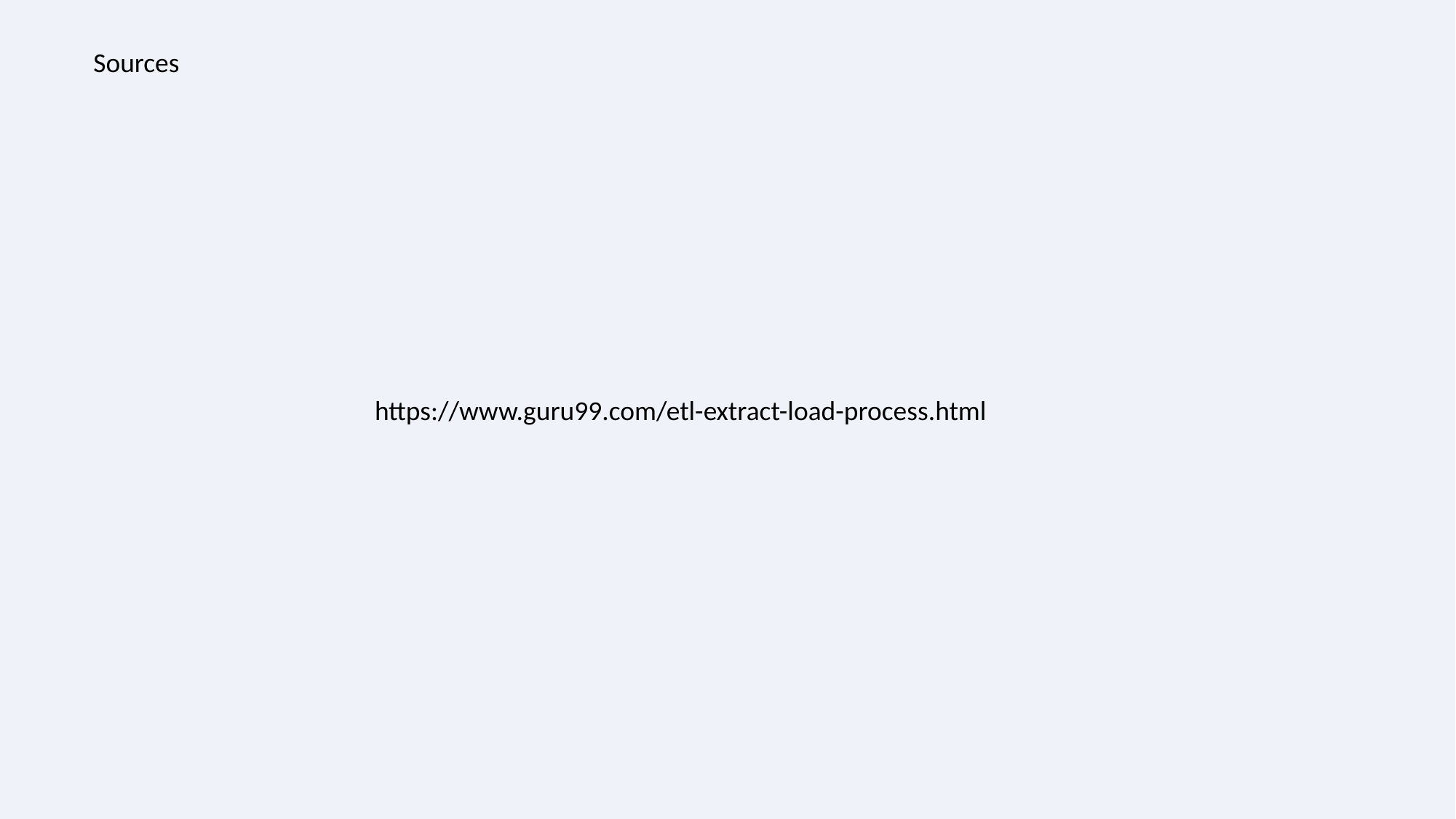

| Sources |
| --- |
https://www.guru99.com/etl-extract-load-process.html